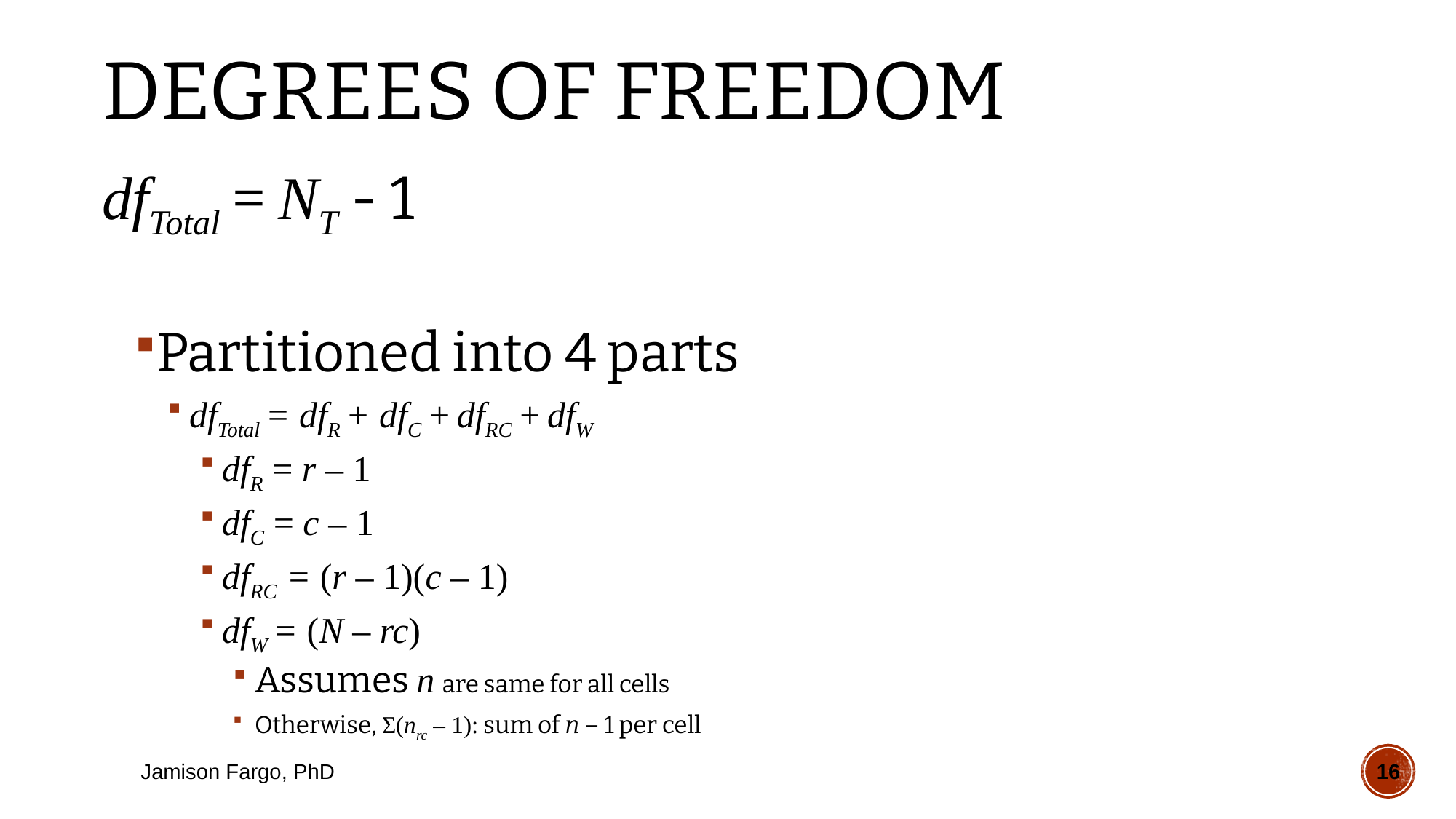

# Degrees of Freedom
dfTotal = NT - 1

Partitioned into 4 parts
dfTotal = dfR + dfC + dfRC + dfW
dfR = r – 1
dfC = c – 1
dfRC = (r – 1)(c – 1)
dfW = (N – rc)
Assumes n are same for all cells
Otherwise, Σ(nrc – 1): sum of n – 1 per cell
Jamison Fargo, PhD
16